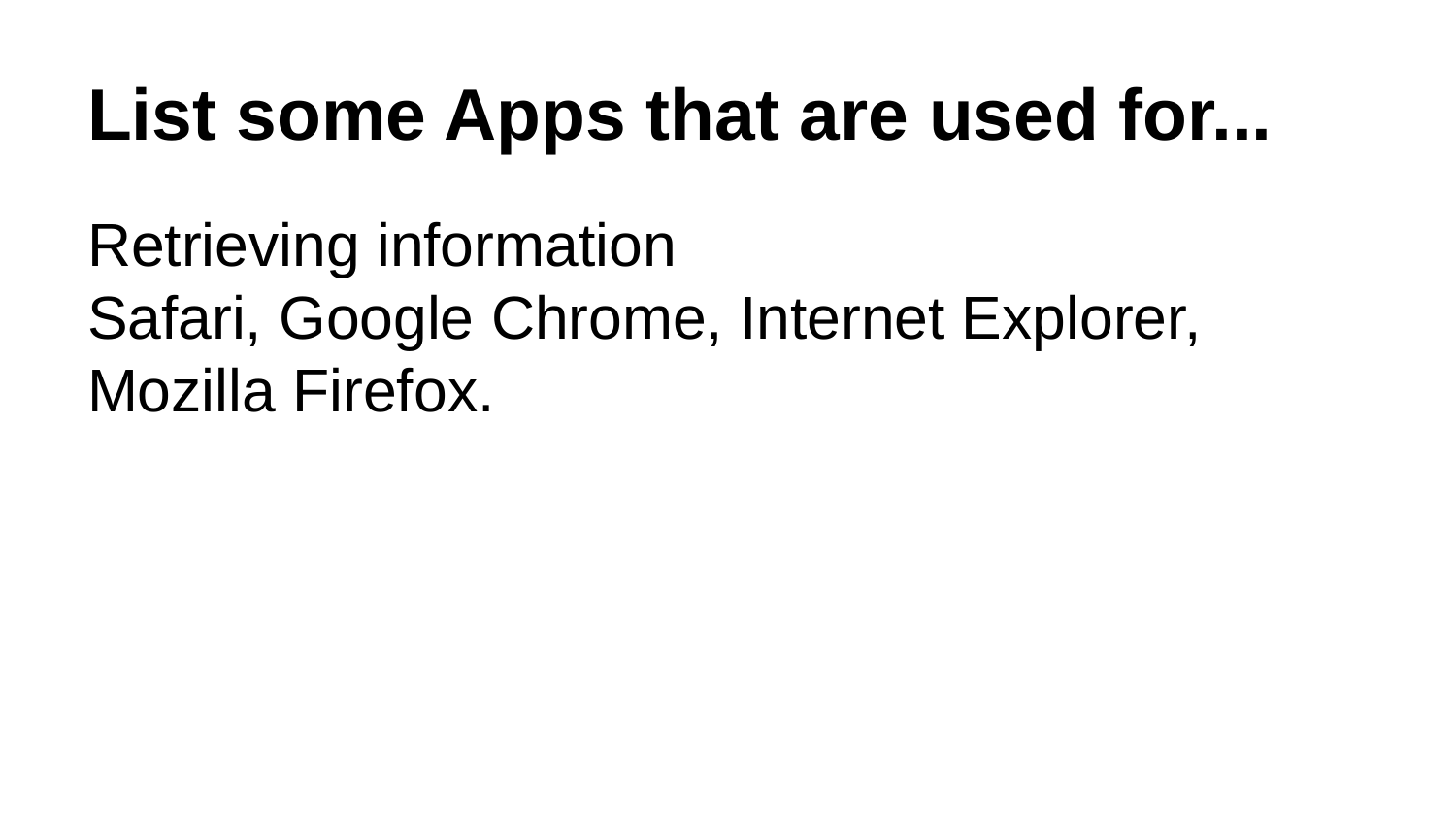

# List some Apps that are used for...
Retrieving information
Safari, Google Chrome, Internet Explorer, Mozilla Firefox.